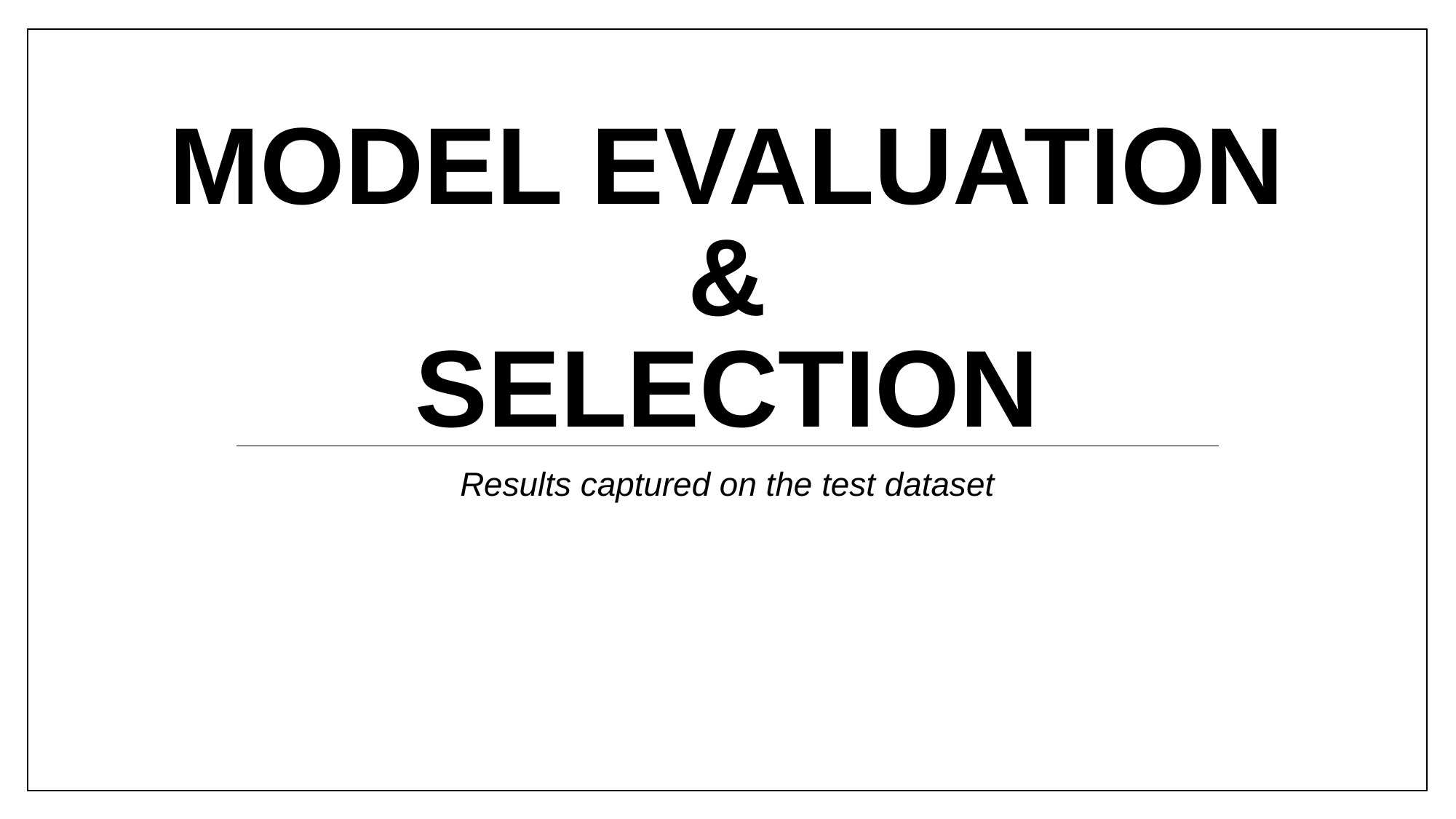

# MODEL EVALUATION & SELECTION
Results captured on the test dataset